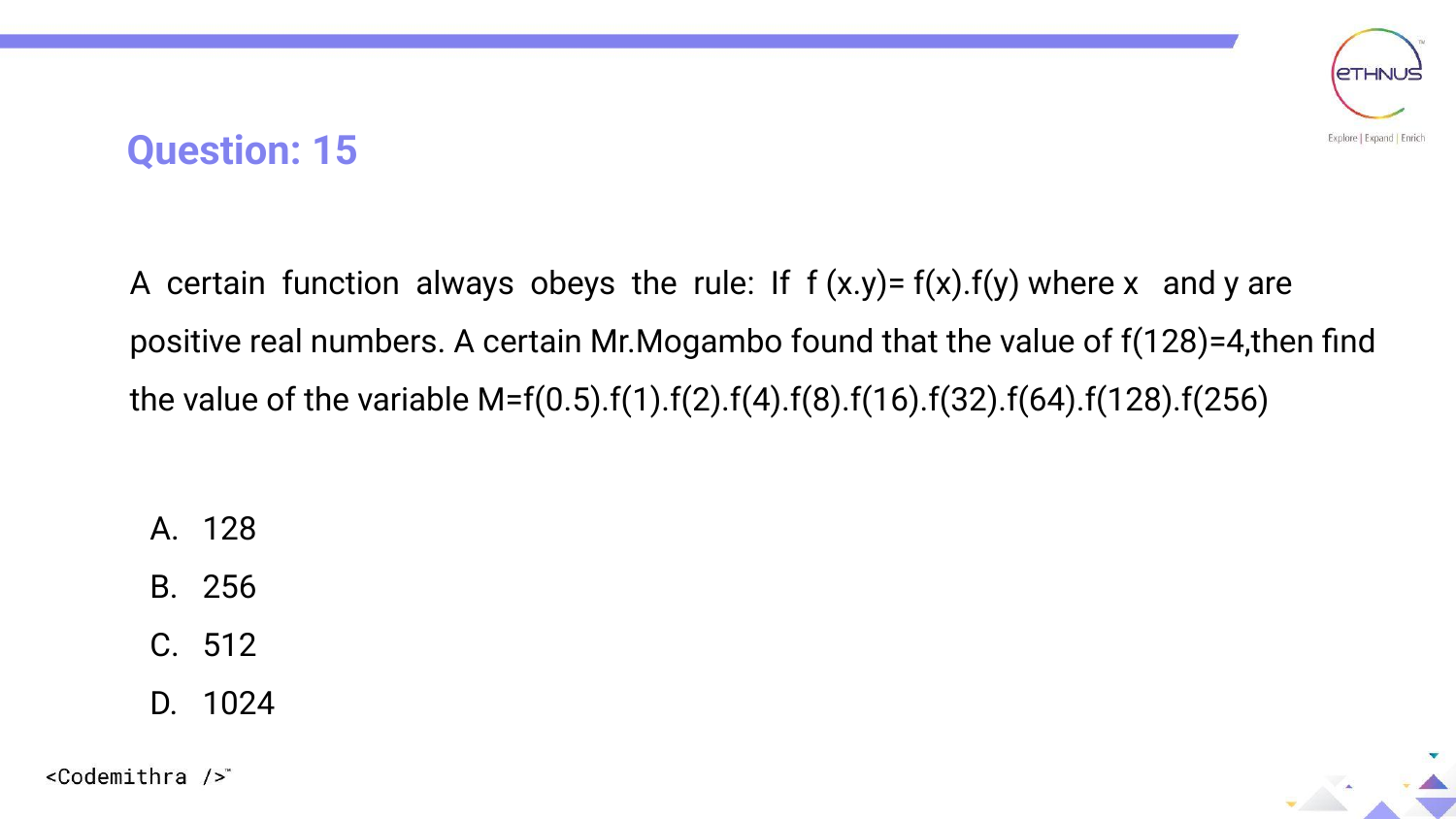

Question: 15
A  certain  function  always  obeys  the  rule:  If  f (x.y)= f(x).f(y) where x   and y are positive real numbers. A certain Mr.Mogambo found that the value of f(128)=4,then find the value of the variable M=f(0.5).f(1).f(2).f(4).f(8).f(16).f(32).f(64).f(128).f(256)

128
256
512
1024